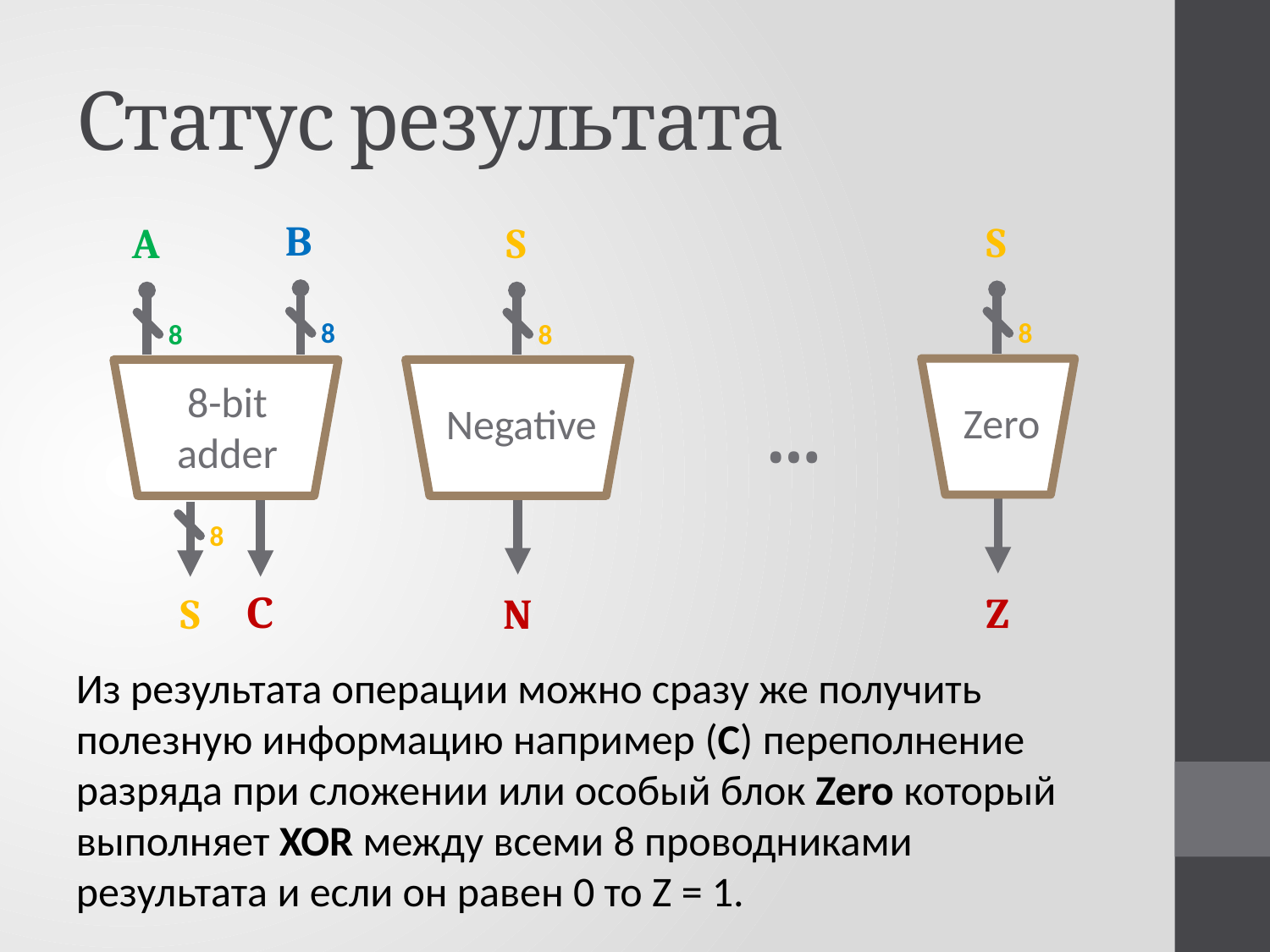

# Статус результата
B
A
8
8

8-bit adder
8
С
S
S
8

Zero
Z
S
8

Negative
N
…
Из результата операции можно сразу же получить полезную информацию например (C) переполнение разряда при сложении или особый блок Zero который выполняет XOR между всеми 8 проводниками результата и если он равен 0 то Z = 1.